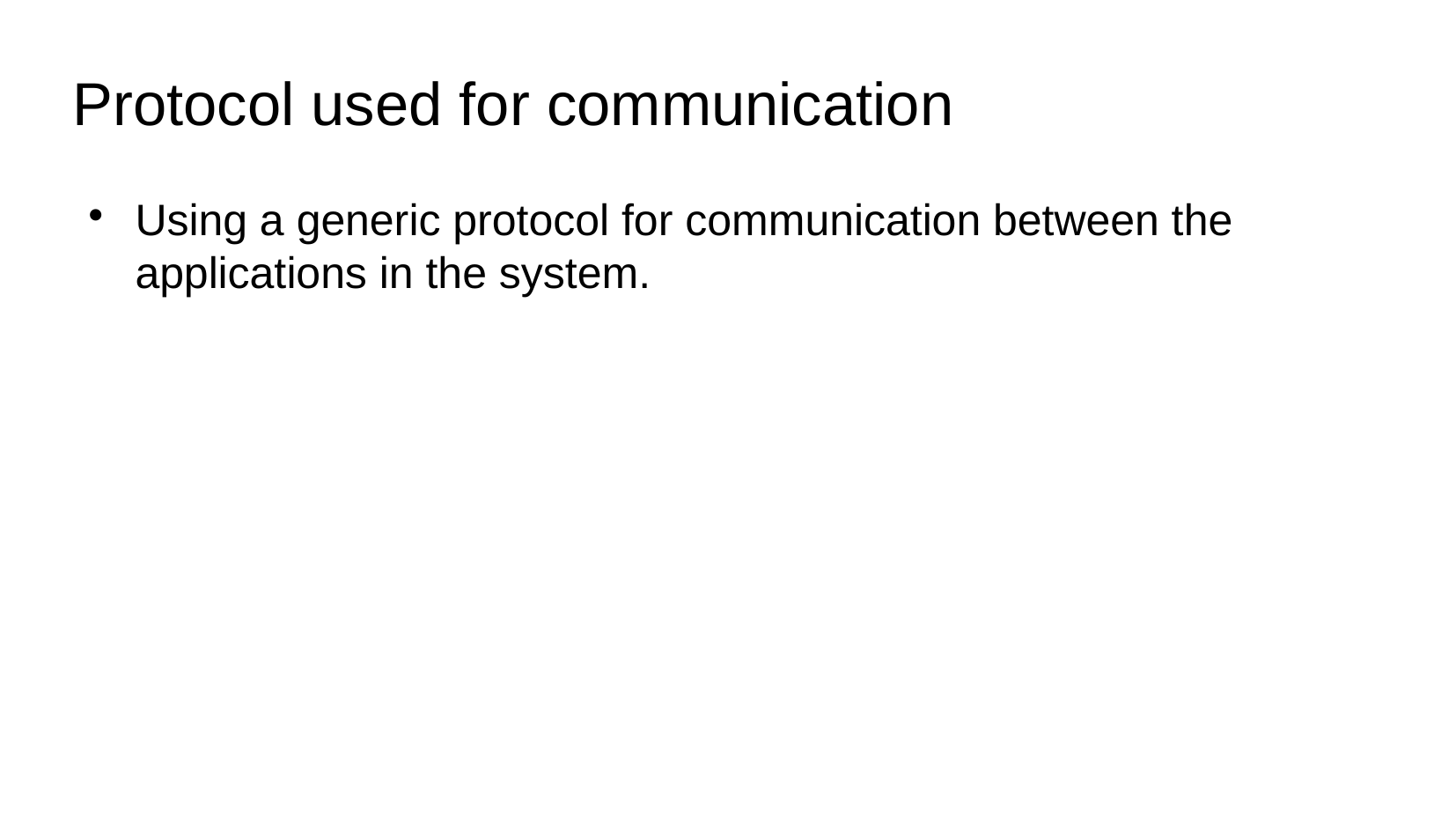

Protocol used for communication
Using a generic protocol for communication between the applications in the system.